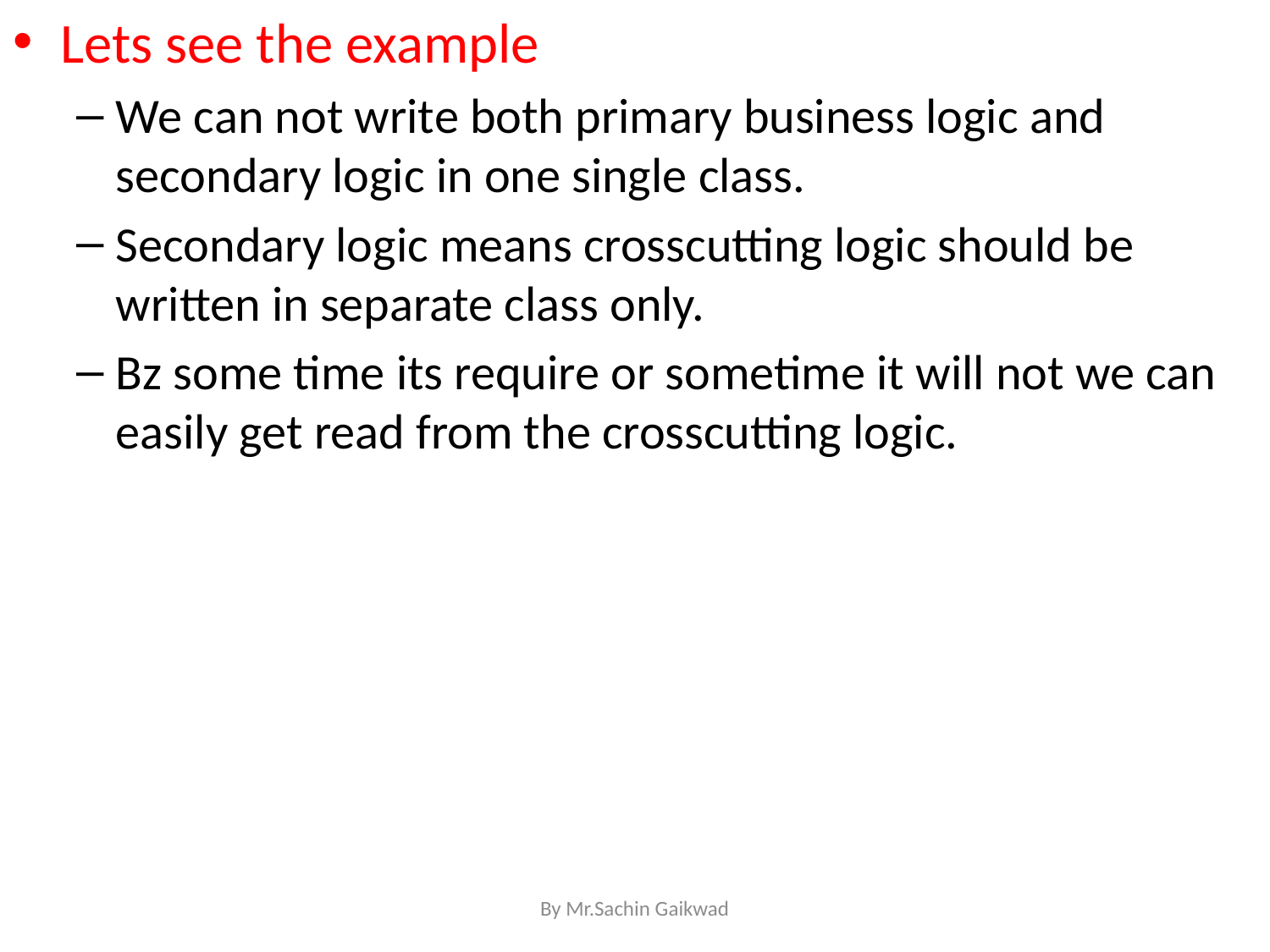

Lets see the example
We can not write both primary business logic and secondary logic in one single class.
Secondary logic means crosscutting logic should be written in separate class only.
Bz some time its require or sometime it will not we can easily get read from the crosscutting logic.

By Mr.Sachin Gaikwad